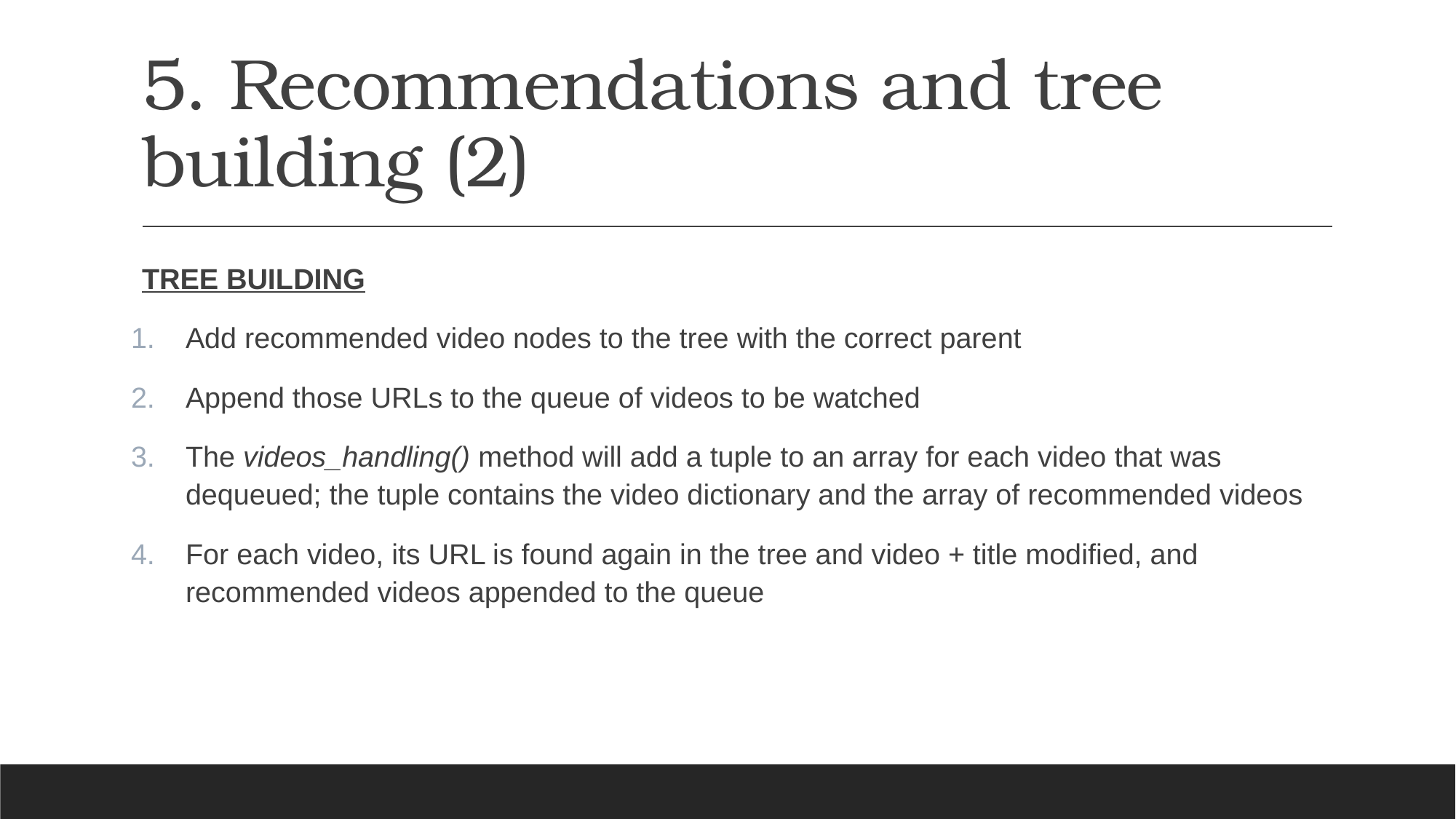

# 5. Recommendations and tree building (2)
TREE BUILDING
Add recommended video nodes to the tree with the correct parent
Append those URLs to the queue of videos to be watched
The videos_handling() method will add a tuple to an array for each video that was dequeued; the tuple contains the video dictionary and the array of recommended videos
For each video, its URL is found again in the tree and video + title modified, and recommended videos appended to the queue